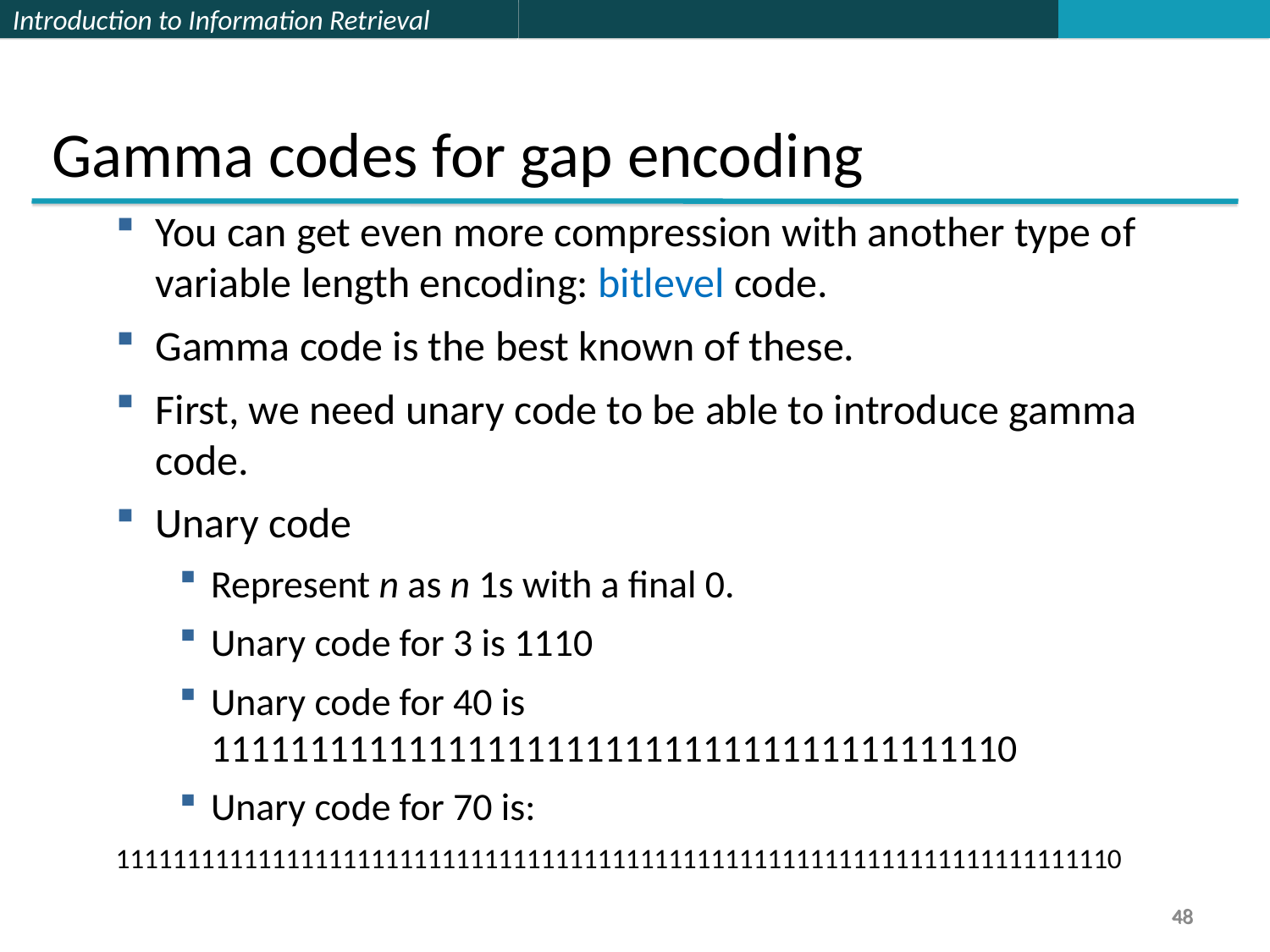

Gamma codes for gap encoding
You can get even more compression with another type of variable length encoding: bitlevel code.
Gamma code is the best known of these.
First, we need unary code to be able to introduce gamma code.
Unary code
Represent n as n 1s with a final 0.
Unary code for 3 is 1110
Unary code for 40 is 11111111111111111111111111111111111111110
Unary code for 70 is:
11111111111111111111111111111111111111111111111111111111111111111111110
48
48